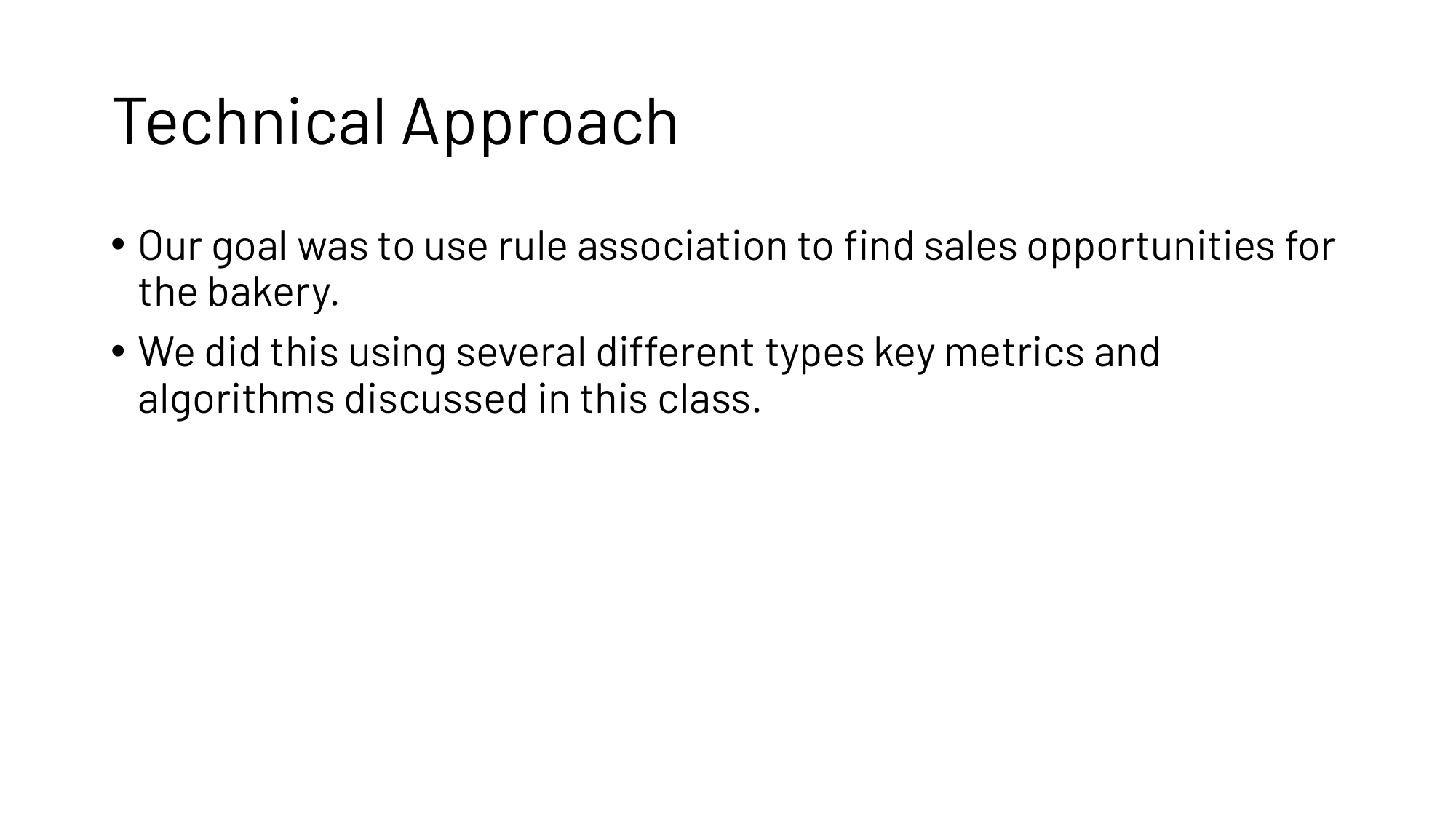

# Technical Approach
Our goal was to use rule association to find sales opportunities for the bakery.
We did this using several different types key metrics and algorithms discussed in this class.